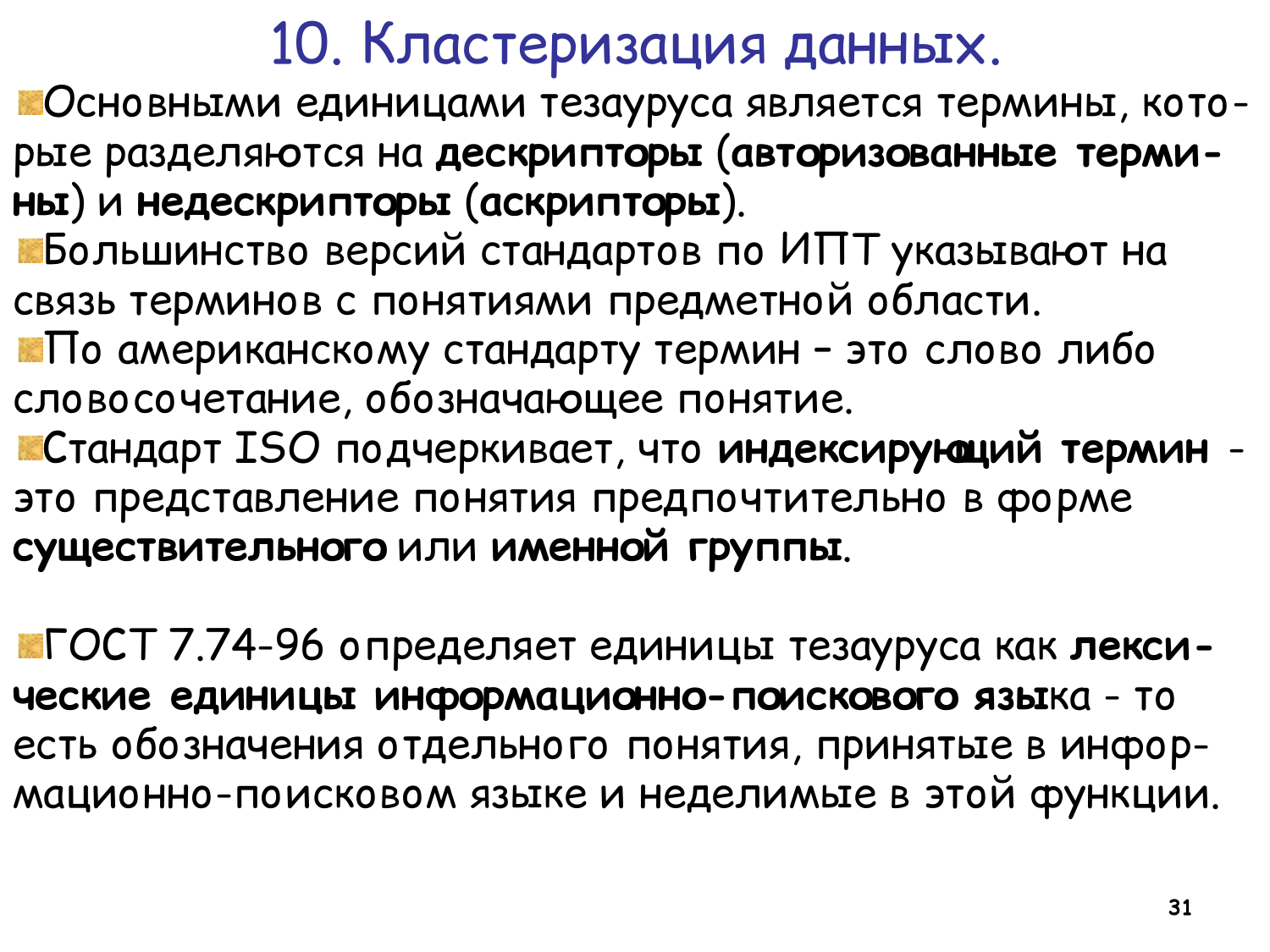

10. Кластеризация данных.
Основными единицами тезауруса является термины, кото-рые разделяются на дескрипторы (авторизованные терми-ны) и недескрипторы (аскрипторы).
Большинство версий стандартов по ИПТ указывают на связь терминов с понятиями предметной области.
По американскому стандарту термин – это слово либо словосочетание, обозначающее понятие.
Стандарт ISO подчеркивает, что индексирующий термин - это представление понятия предпочтительно в форме существительного или именной группы.

ГОСТ 7.74-96 определяет единицы тезауруса как лекси-ческие единицы информационно-поискового языка - то есть обозначения отдельного понятия, принятые в инфор-мационно-поисковом языке и неделимые в этой функции.

31